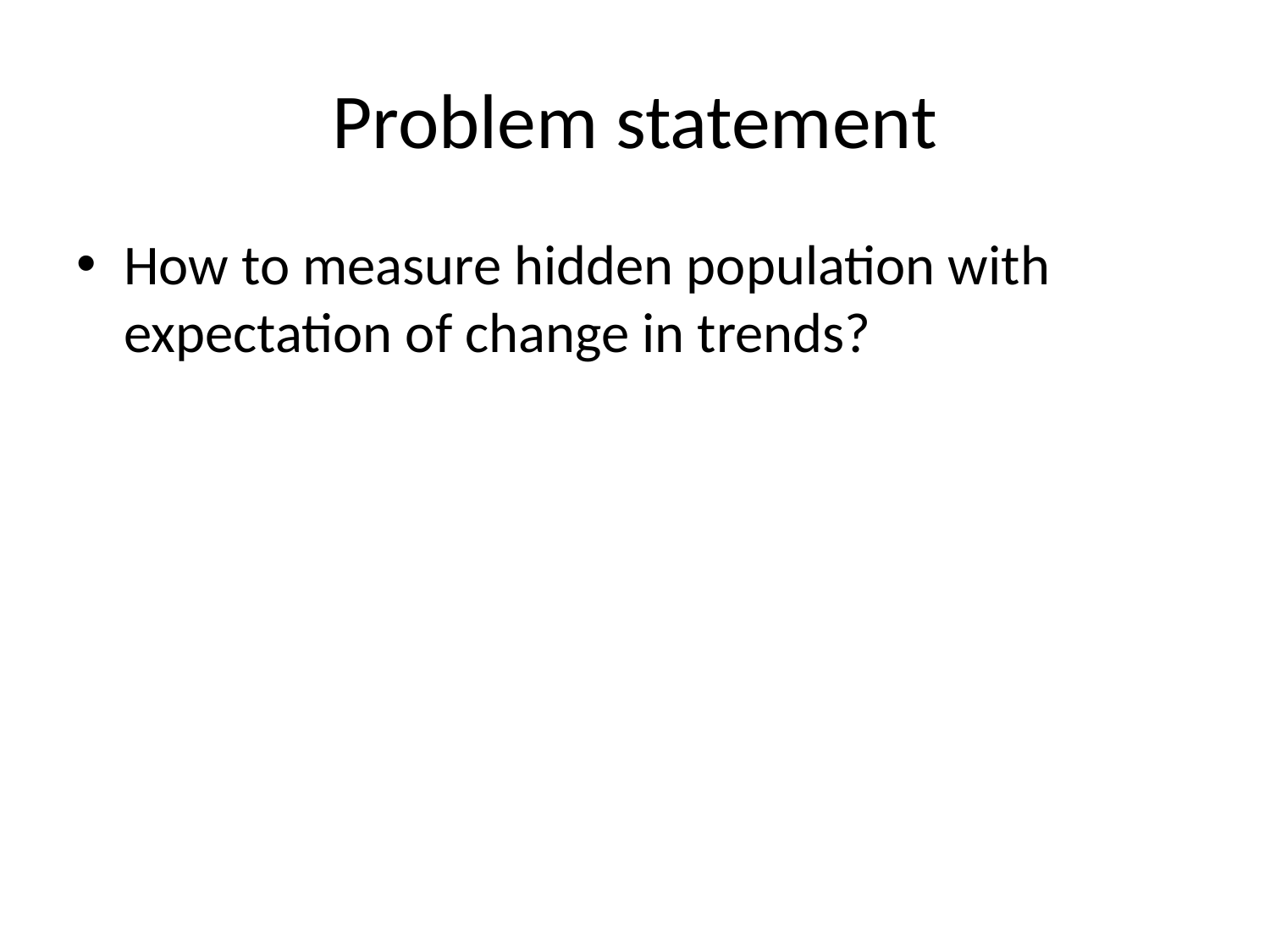

# Problem statement
How to measure hidden population with expectation of change in trends?